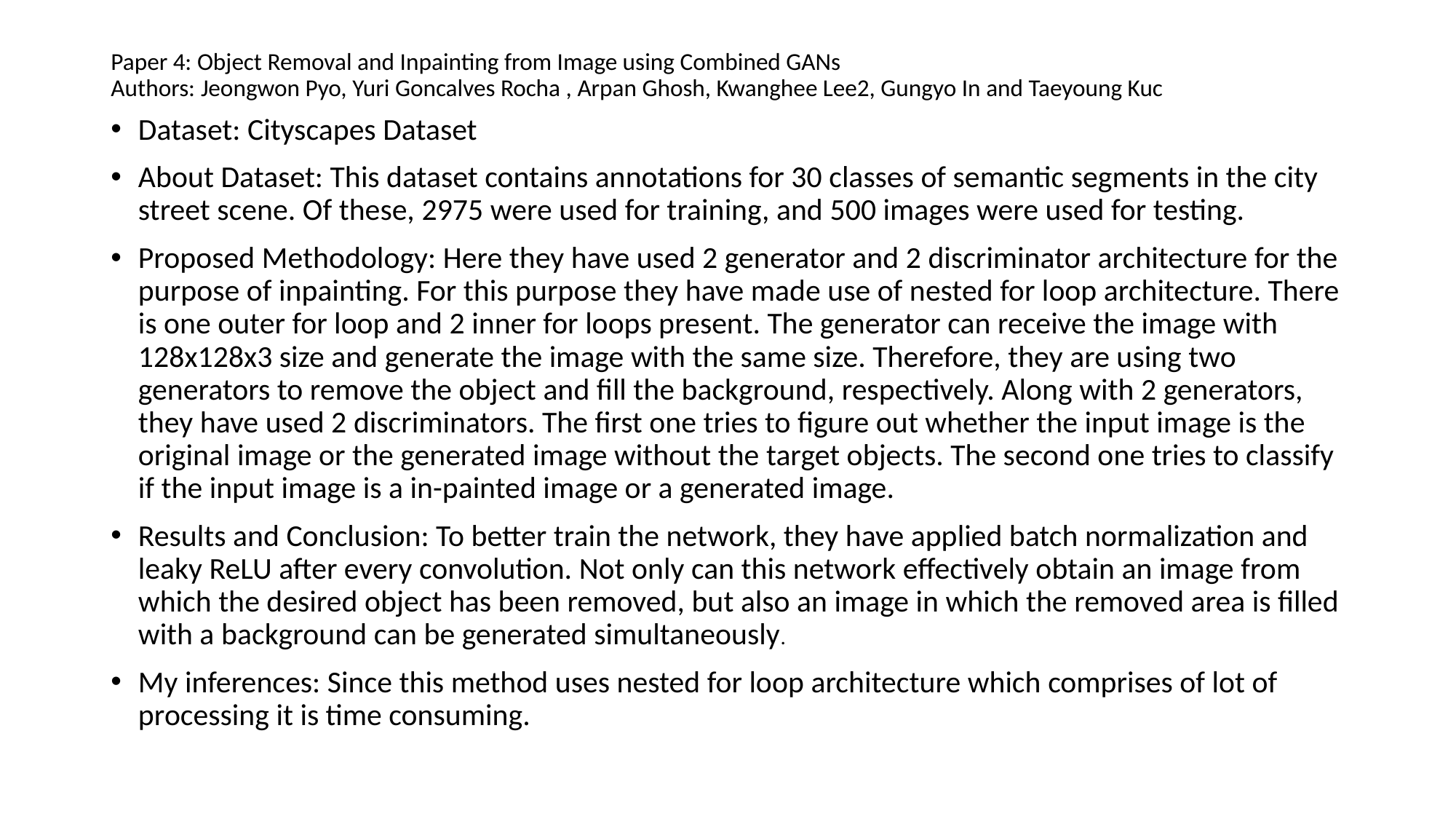

# Paper 4: Object Removal and Inpainting from Image using Combined GANs Authors: Jeongwon Pyo, Yuri Goncalves Rocha , Arpan Ghosh, Kwanghee Lee2, Gungyo In and Taeyoung Kuc
Dataset: Cityscapes Dataset
About Dataset: This dataset contains annotations for 30 classes of semantic segments in the city street scene. Of these, 2975 were used for training, and 500 images were used for testing.
Proposed Methodology: Here they have used 2 generator and 2 discriminator architecture for the purpose of inpainting. For this purpose they have made use of nested for loop architecture. There is one outer for loop and 2 inner for loops present. The generator can receive the image with 128x128x3 size and generate the image with the same size. Therefore, they are using two generators to remove the object and fill the background, respectively. Along with 2 generators, they have used 2 discriminators. The first one tries to figure out whether the input image is the original image or the generated image without the target objects. The second one tries to classify if the input image is a in-painted image or a generated image.
Results and Conclusion: To better train the network, they have applied batch normalization and leaky ReLU after every convolution. Not only can this network effectively obtain an image from which the desired object has been removed, but also an image in which the removed area is filled with a background can be generated simultaneously.
My inferences: Since this method uses nested for loop architecture which comprises of lot of processing it is time consuming.